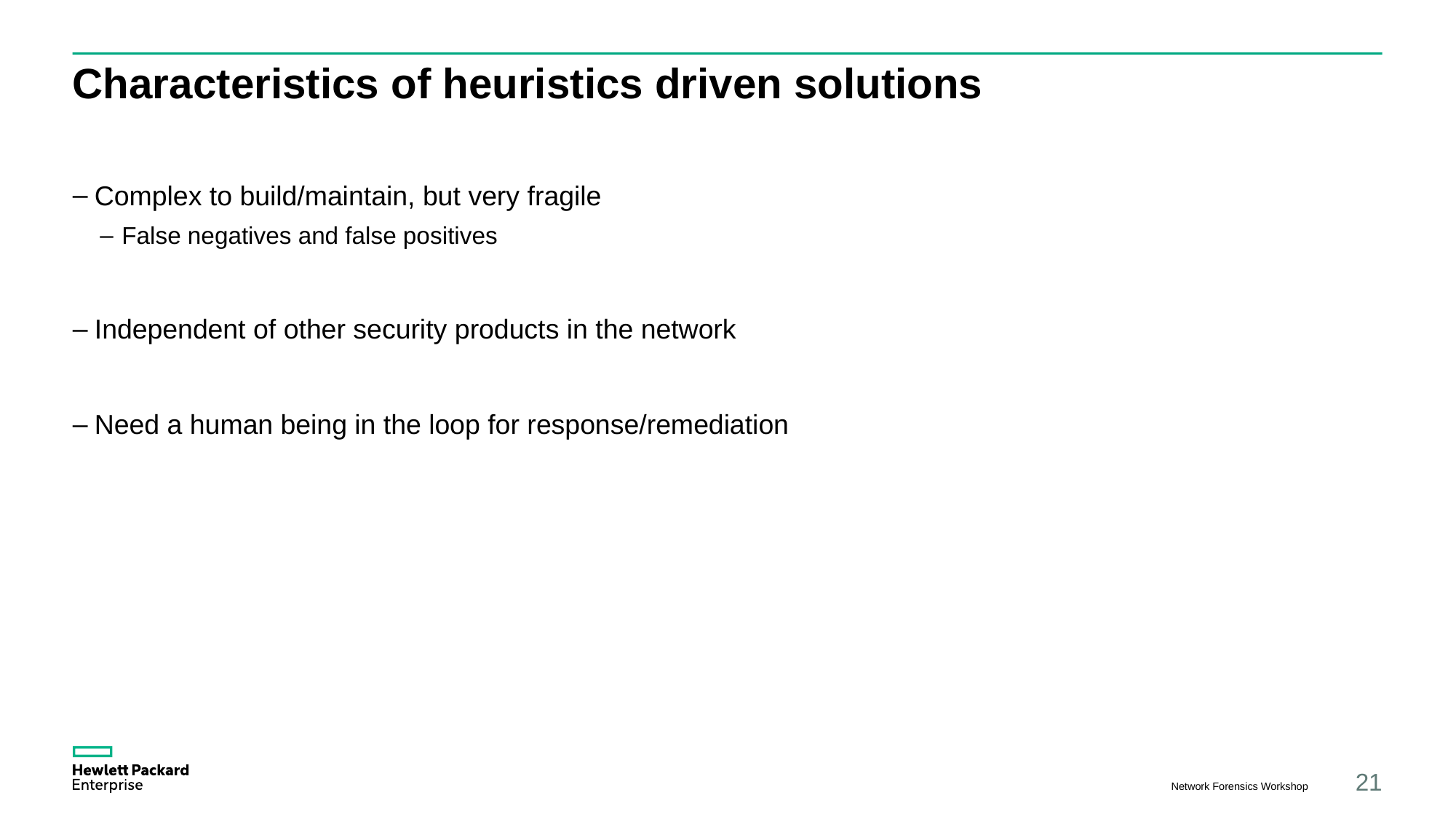

# Characteristics of heuristics driven solutions
Complex to build/maintain, but very fragile
False negatives and false positives

Independent of other security products in the network

Need a human being in the loop for response/remediation

Network Forensics Workshop
21